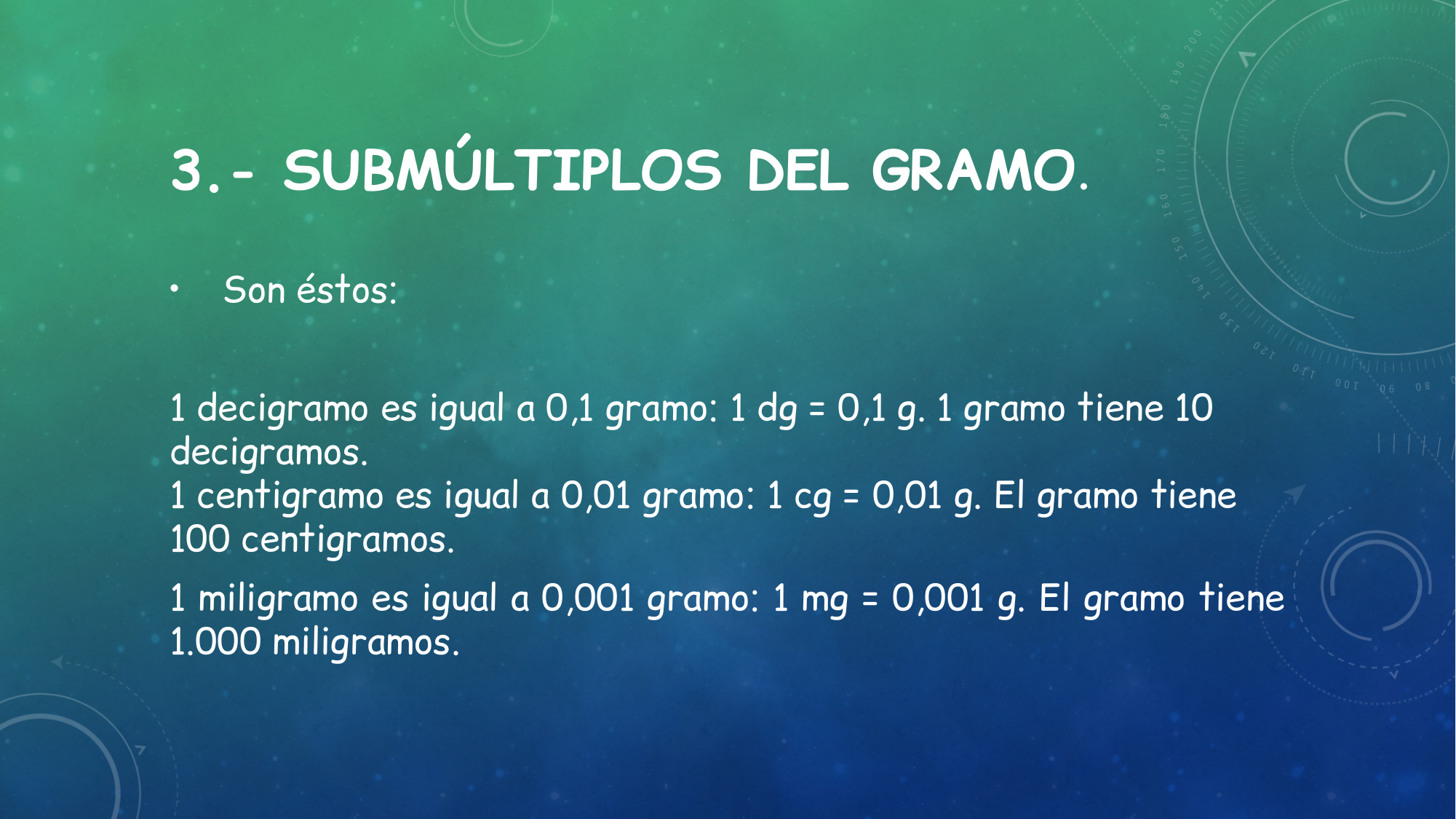

# 3.- Submúltiplos del gramo.
   Son éstos:

1 decigramo es igual a 0,1 gramo: 1 dg = 0,1 g. 1 gramo tiene 10 decigramos.
1 centigramo es igual a 0,01 gramo: 1 cg = 0,01 g. El gramo tiene 100 centigramos.
1 miligramo es igual a 0,001 gramo: 1 mg = 0,001 g. El gramo tiene 1.000 miligramos.